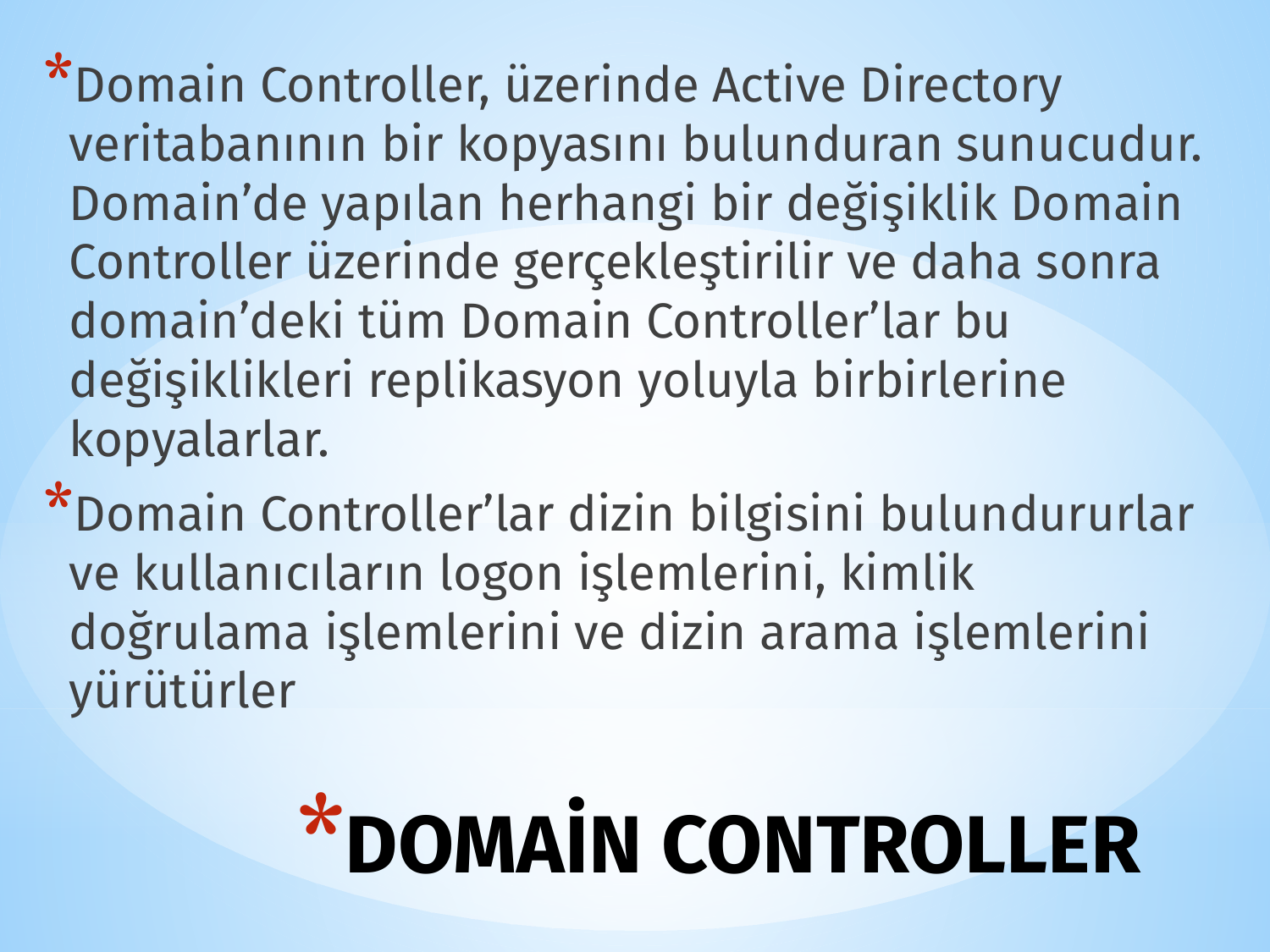

Domain Controller, üzerinde Active Directory veritabanının bir kopyasını bulunduran sunucudur. Domain’de yapılan herhangi bir değişiklik Domain Controller üzerinde gerçekleştirilir ve daha sonra domain’deki tüm Domain Controller’lar bu değişiklikleri replikasyon yoluyla birbirlerine kopyalarlar.
Domain Controller’lar dizin bilgisini bulundururlar ve kullanıcıların logon işlemlerini, kimlik doğrulama işlemlerini ve dizin arama işlemlerini yürütürler
# DOMAİN CONTROLLER